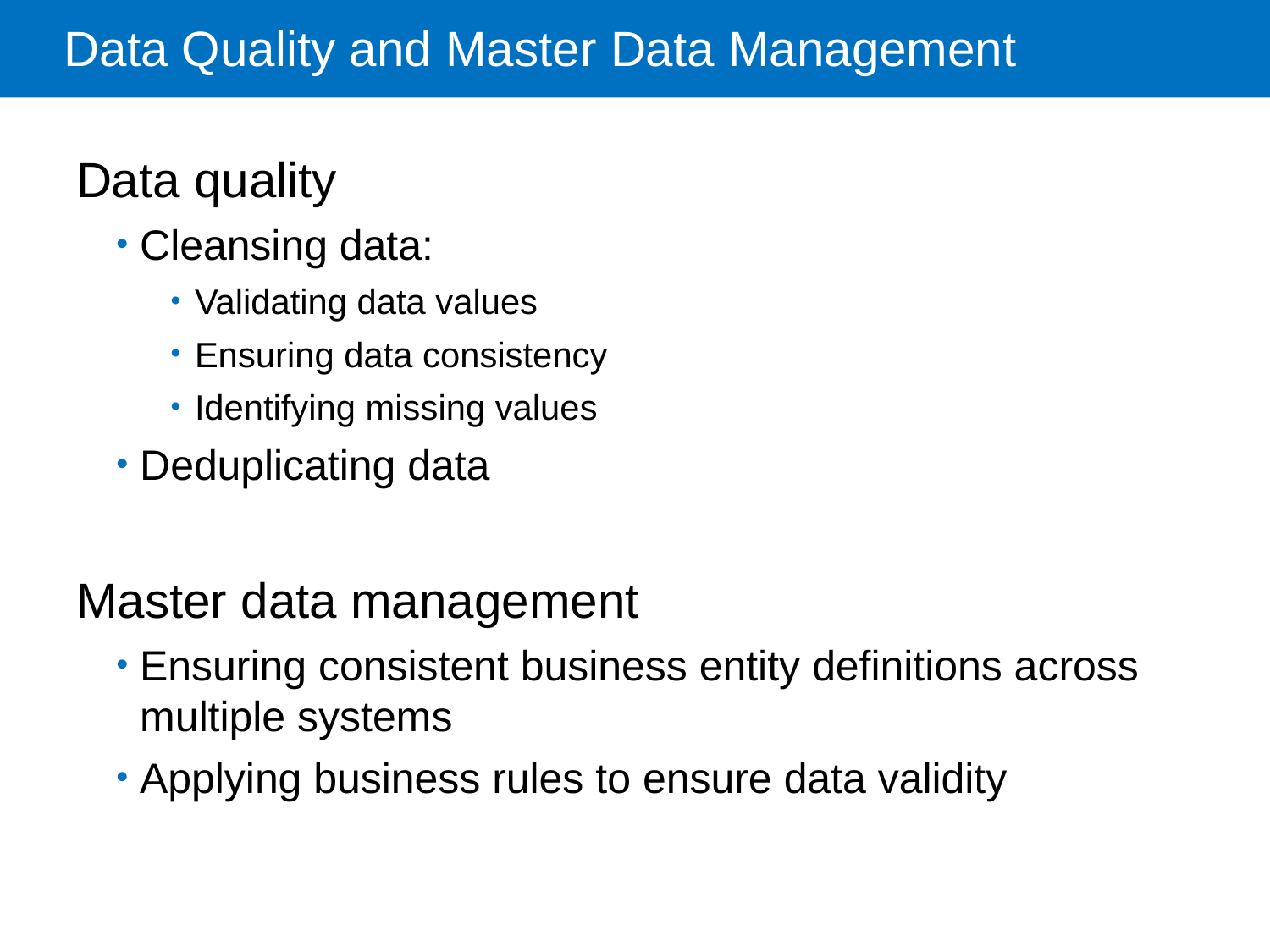

# Data Quality and Master Data Management
Data quality
Cleansing data:
Validating data values
Ensuring data consistency
Identifying missing values
Deduplicating data

Master data management
Ensuring consistent business entity definitions across multiple systems
Applying business rules to ensure data validity